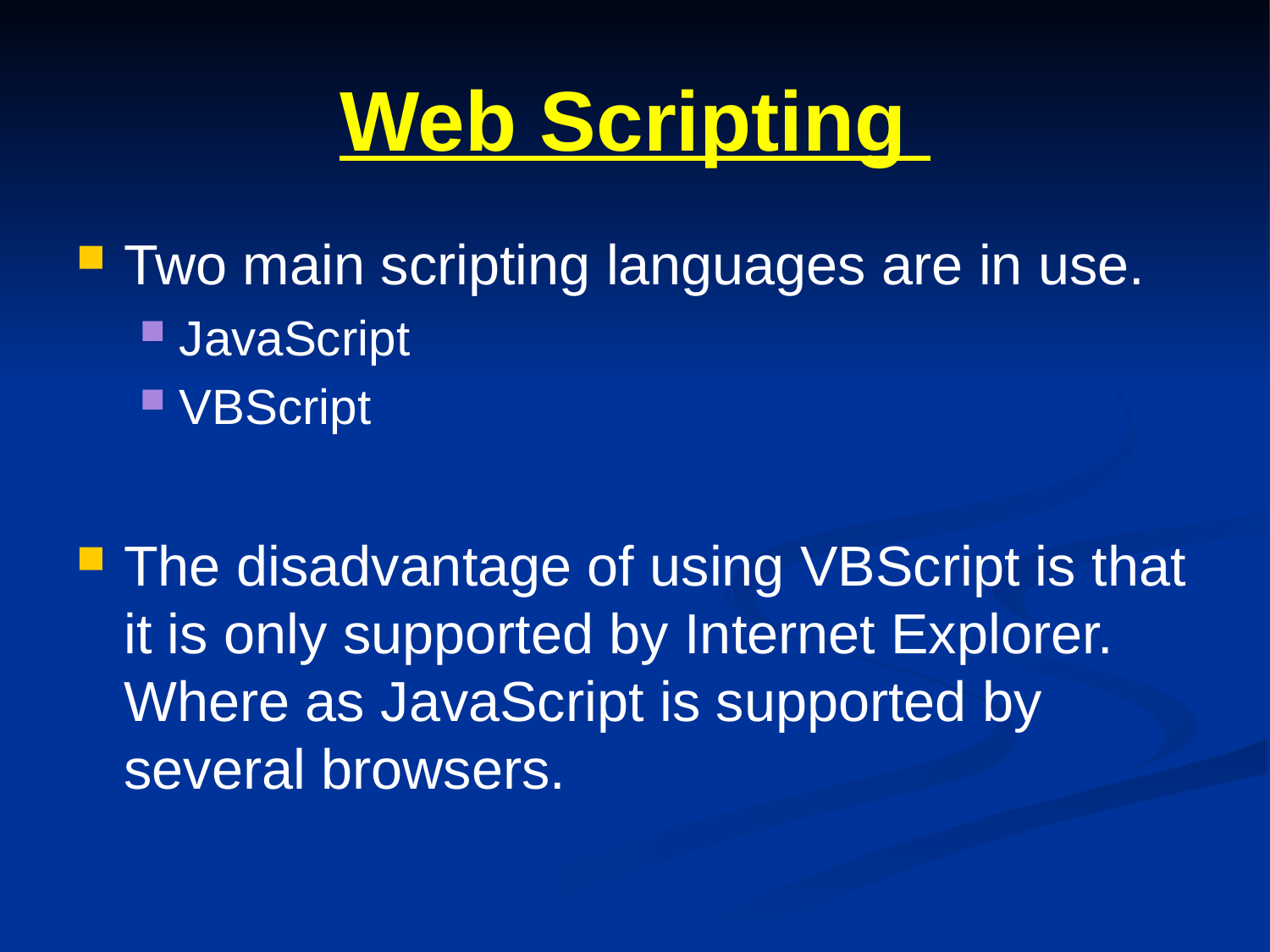

Web Scripting
Two main scripting languages are in use.
JavaScript
VBScript

The disadvantage of using VBScript is that it is only supported by Internet Explorer. Where as JavaScript is supported by several browsers.